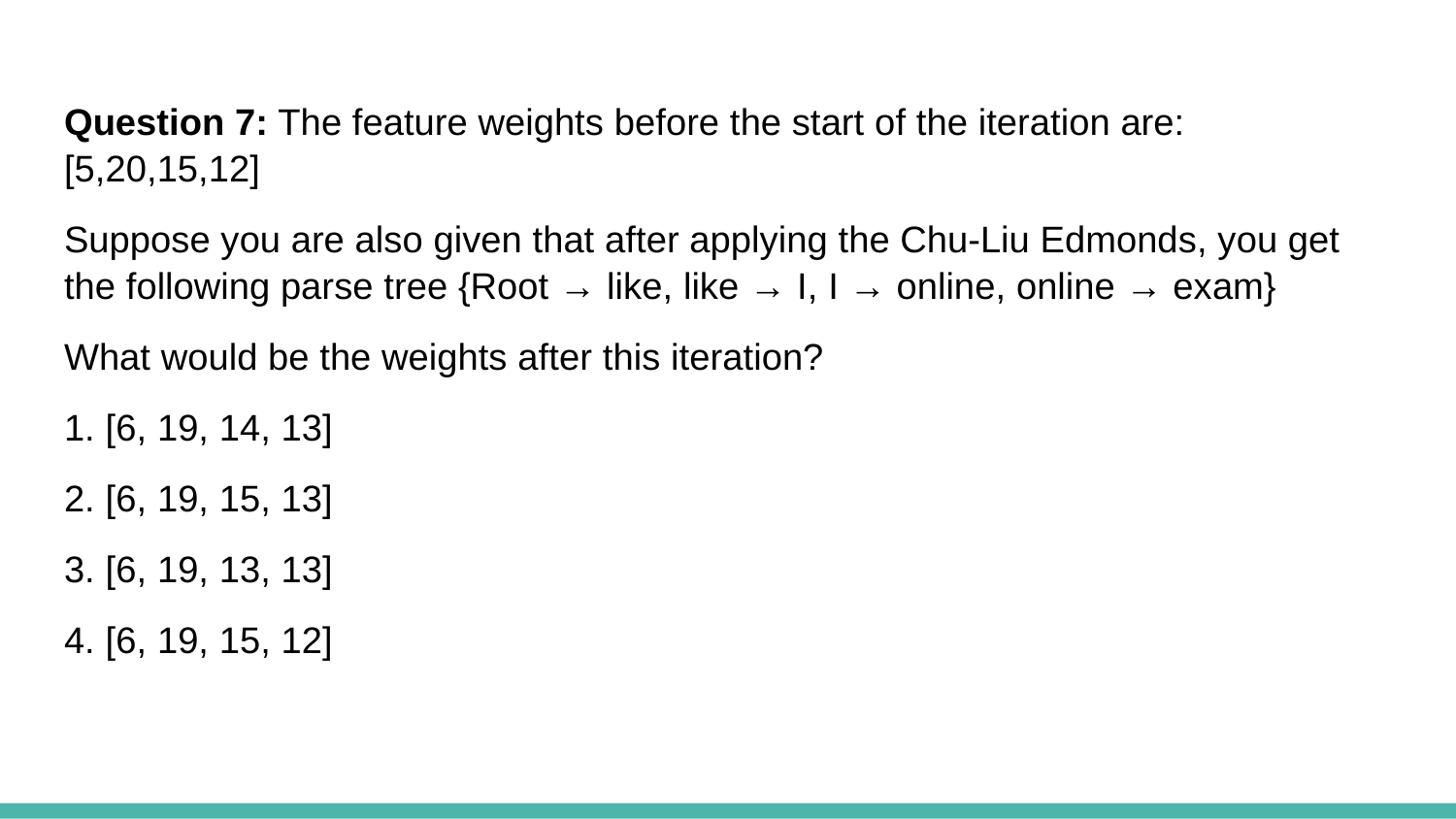

Question 7: The feature weights before the start of the iteration are: [5,20,15,12]
Suppose you are also given that after applying the Chu-Liu Edmonds, you get the following parse tree {Root → like, like → I, I → online, online → exam}
What would be the weights after this iteration?
1. [6, 19, 14, 13]
2. [6, 19, 15, 13]
3. [6, 19, 13, 13]
4. [6, 19, 15, 12]